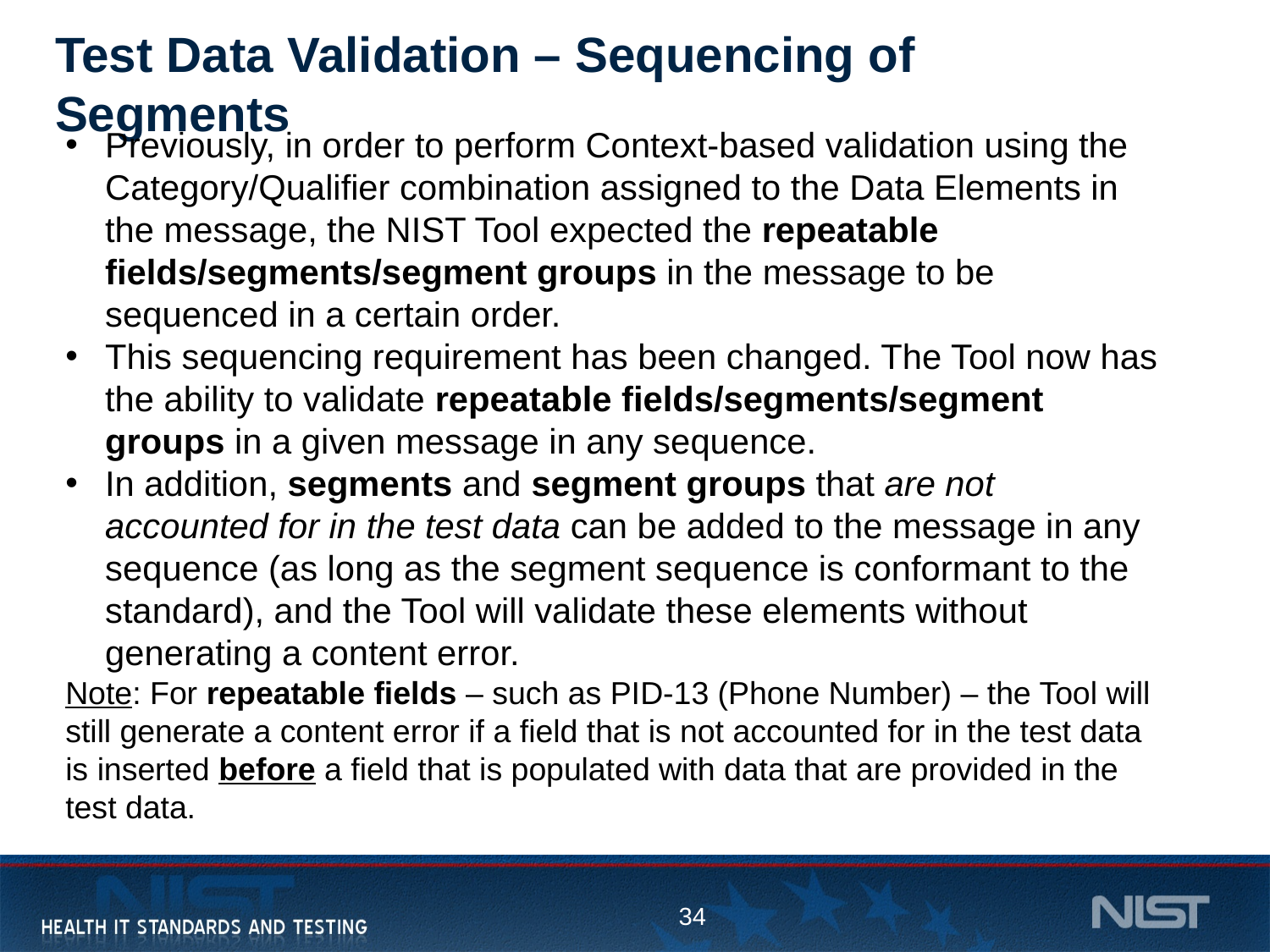

# Test Data Validation – Sequencing of Segments
Previously, in order to perform Context-based validation using the Category/Qualifier combination assigned to the Data Elements in the message, the NIST Tool expected the repeatable fields/segments/segment groups in the message to be sequenced in a certain order.
This sequencing requirement has been changed. The Tool now has the ability to validate repeatable fields/segments/segment groups in a given message in any sequence.
In addition, segments and segment groups that are not accounted for in the test data can be added to the message in any sequence (as long as the segment sequence is conformant to the standard), and the Tool will validate these elements without generating a content error.
Note: For repeatable fields – such as PID-13 (Phone Number) – the Tool will still generate a content error if a field that is not accounted for in the test data is inserted before a field that is populated with data that are provided in the test data.
34